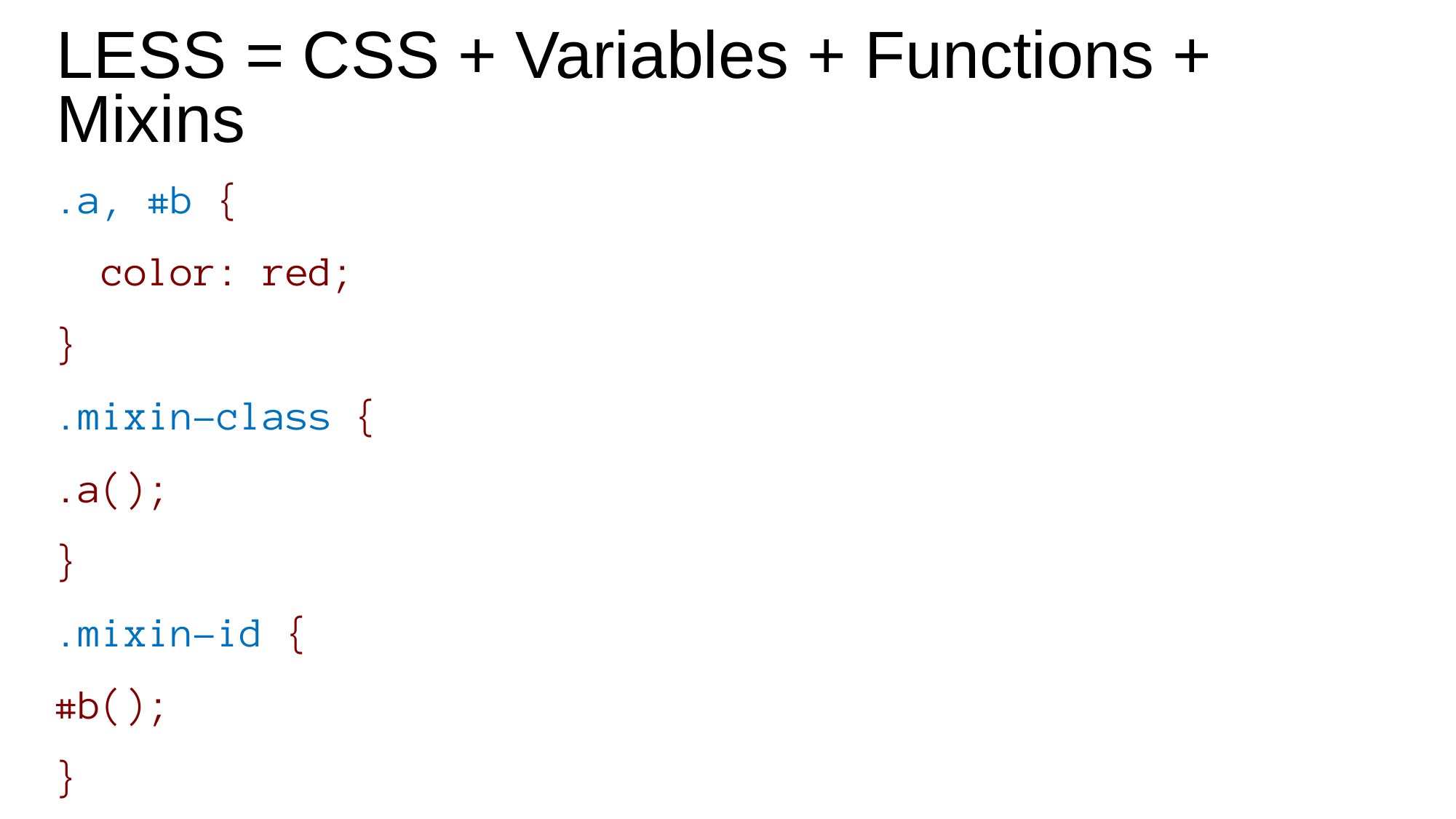

# LESS = CSS + Variables + Functions + Mixins
.a, #b {
  color: red;
}
.mixin-class {
.a();
}
.mixin-id {
#b();
}